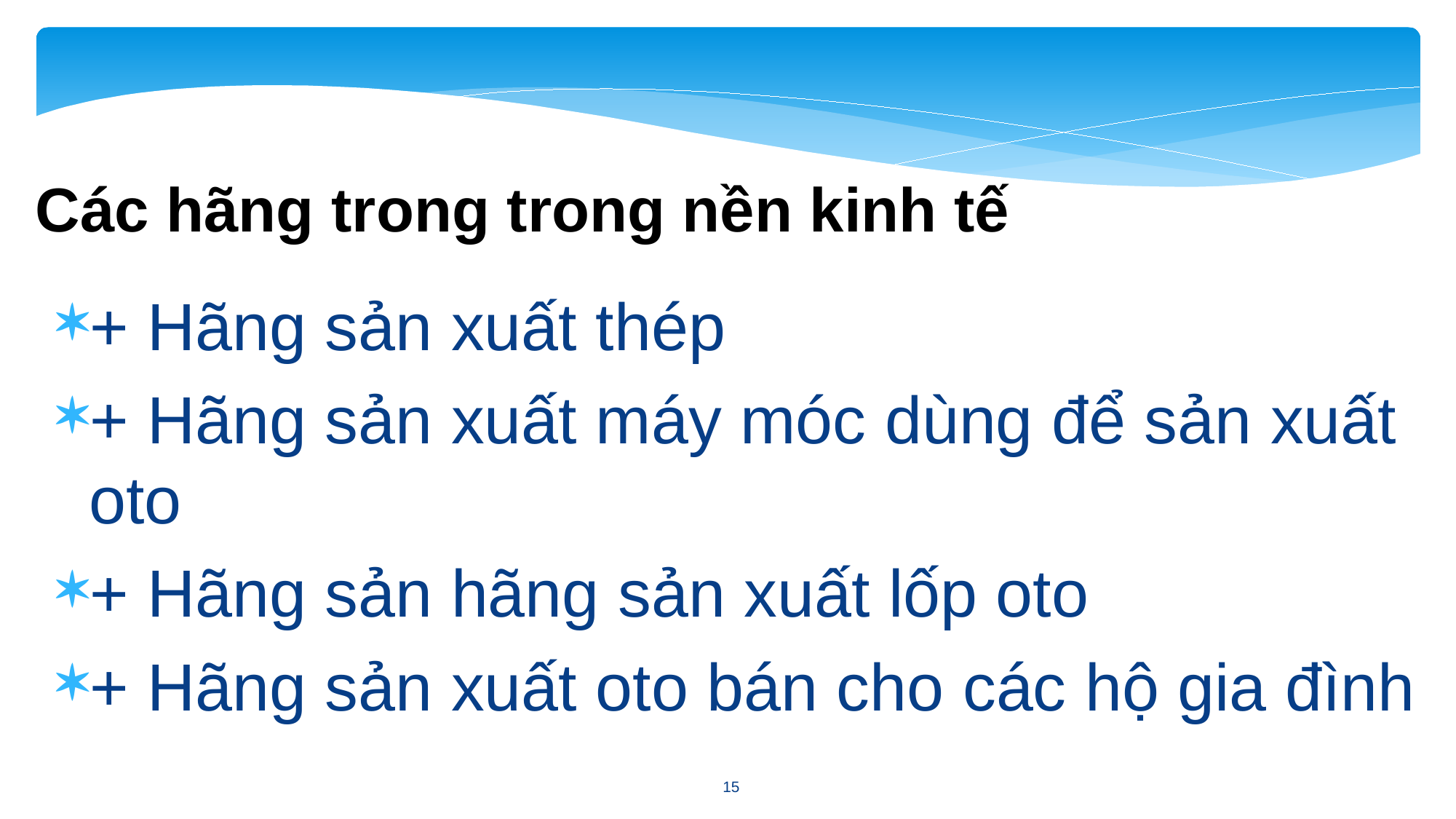

Các hãng trong trong nền kinh tế
+ Hãng sản xuất thép
+ Hãng sản xuất máy móc dùng để sản xuất oto
+ Hãng sản hãng sản xuất lốp oto
+ Hãng sản xuất oto bán cho các hộ gia đình
15